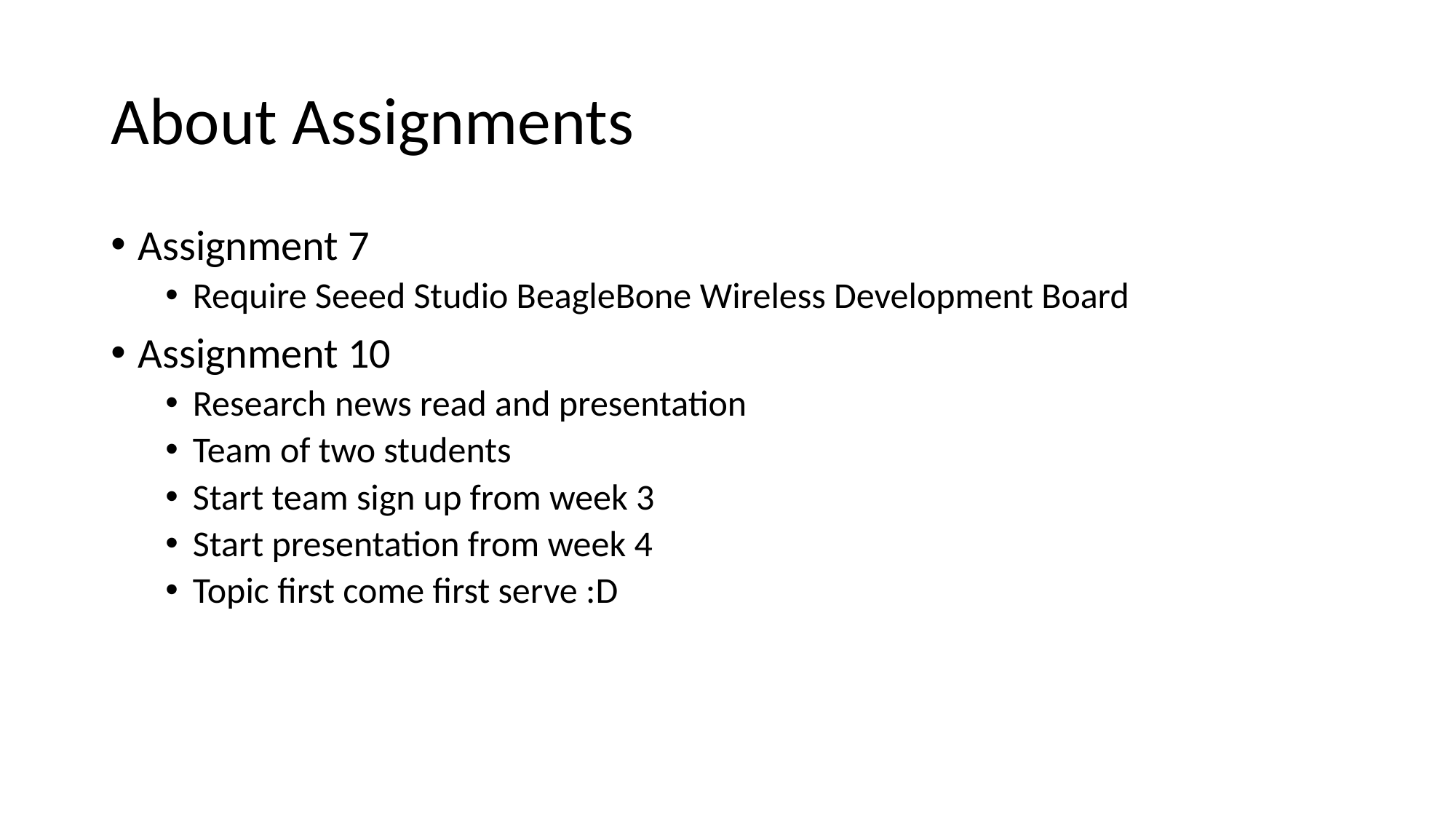

# About Assignments
Assignment 7
Require Seeed Studio BeagleBone Wireless Development Board
Assignment 10
Research news read and presentation
Team of two students
Start team sign up from week 3
Start presentation from week 4
Topic first come first serve :D